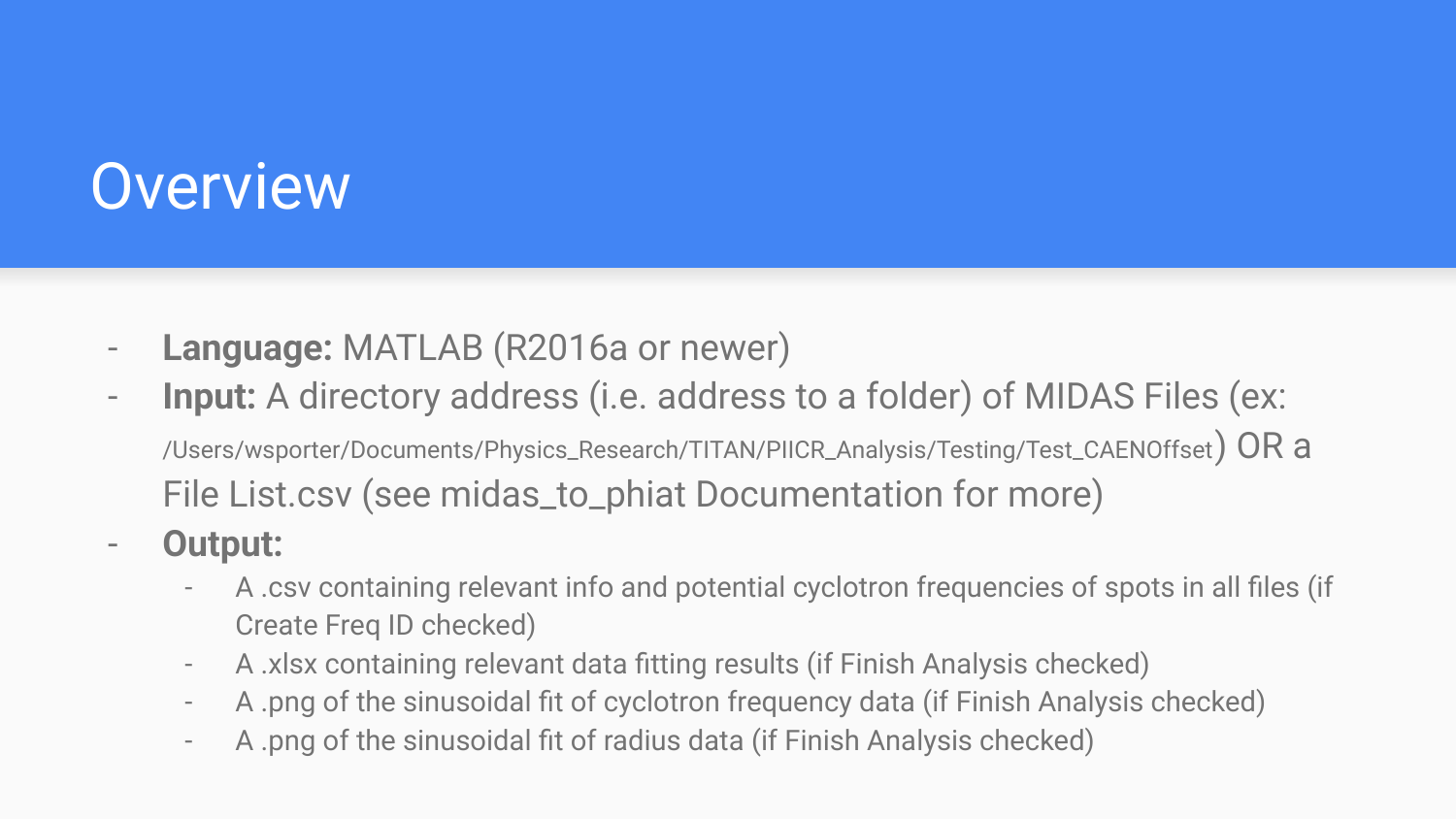

# Overview
Language: MATLAB (R2016a or newer)
Input: A directory address (i.e. address to a folder) of MIDAS Files (ex: /Users/wsporter/Documents/Physics_Research/TITAN/PIICR_Analysis/Testing/Test_CAENOffset) OR a File List.csv (see midas_to_phiat Documentation for more)
Output:
A .csv containing relevant info and potential cyclotron frequencies of spots in all files (if Create Freq ID checked)
A .xlsx containing relevant data fitting results (if Finish Analysis checked)
A .png of the sinusoidal fit of cyclotron frequency data (if Finish Analysis checked)
A .png of the sinusoidal fit of radius data (if Finish Analysis checked)